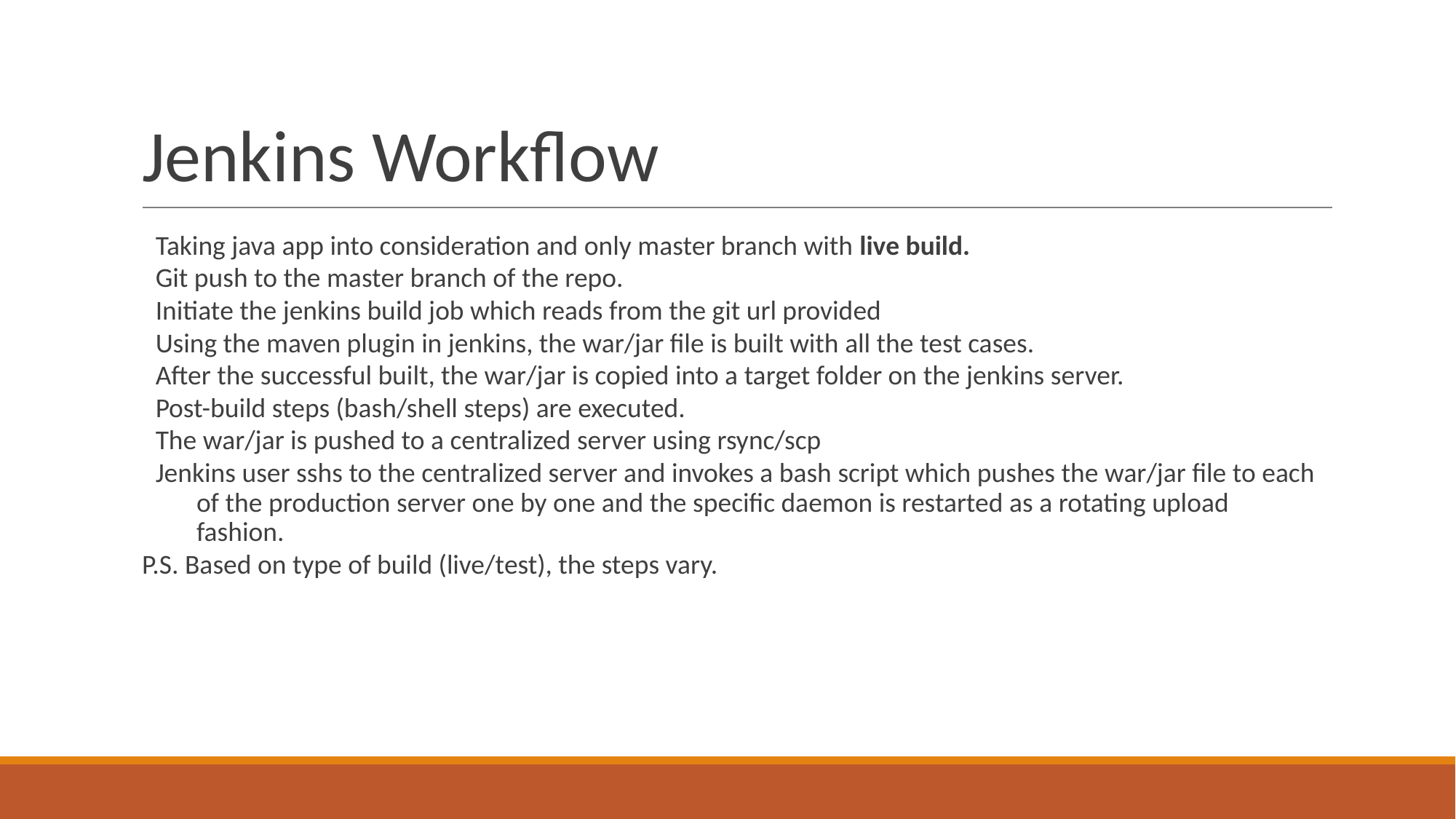

# Jenkins Workflow
Taking java app into consideration and only master branch with live build.
Git push to the master branch of the repo.
Initiate the jenkins build job which reads from the git url provided
Using the maven plugin in jenkins, the war/jar file is built with all the test cases.
After the successful built, the war/jar is copied into a target folder on the jenkins server.
Post-build steps (bash/shell steps) are executed.
The war/jar is pushed to a centralized server using rsync/scp
Jenkins user sshs to the centralized server and invokes a bash script which pushes the war/jar file to each of the production server one by one and the specific daemon is restarted as a rotating upload fashion.
P.S. Based on type of build (live/test), the steps vary.